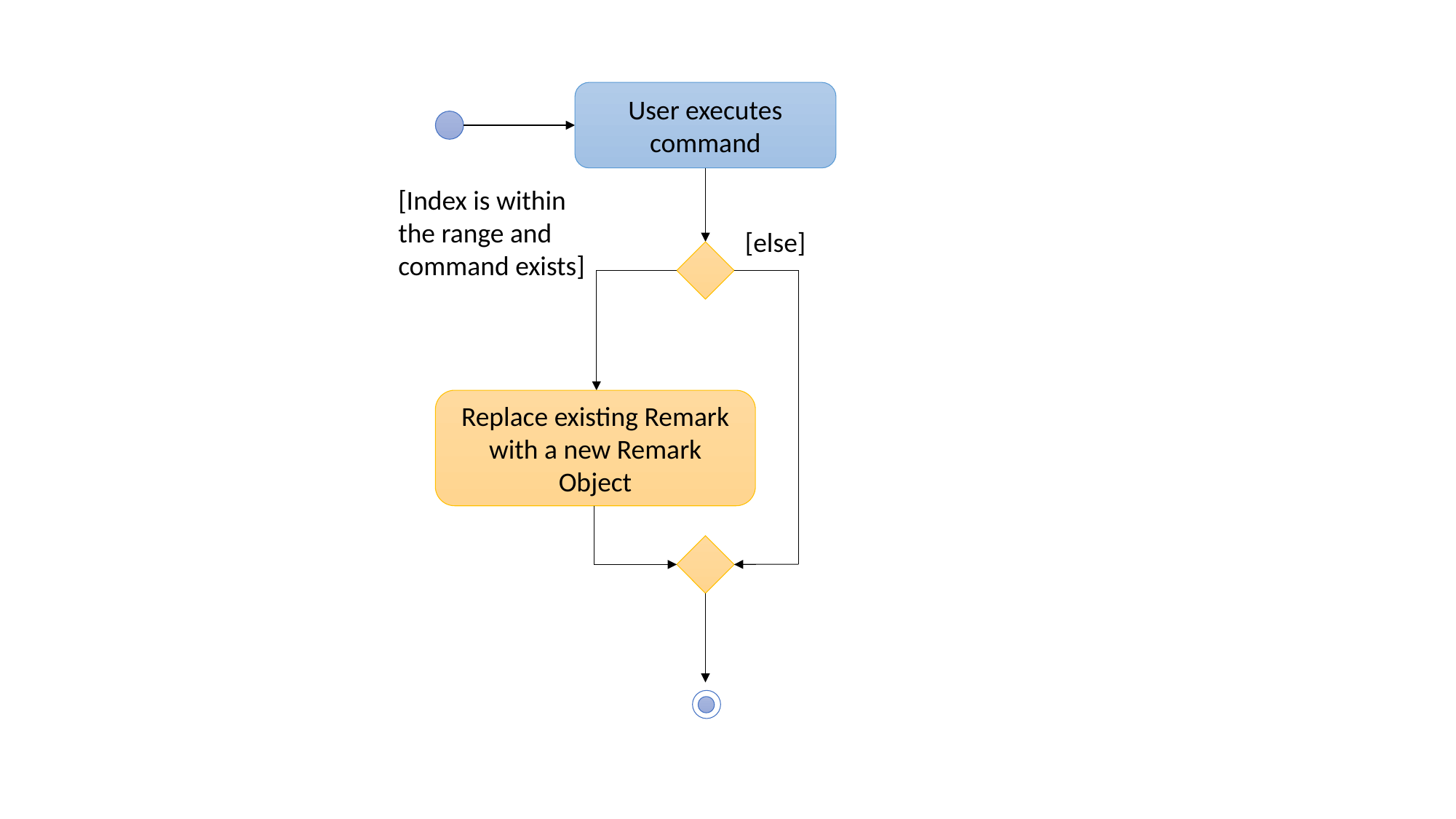

User executes command

[Index is within the range and command exists]
[else]

Replace existing Remark with a new Remark Object